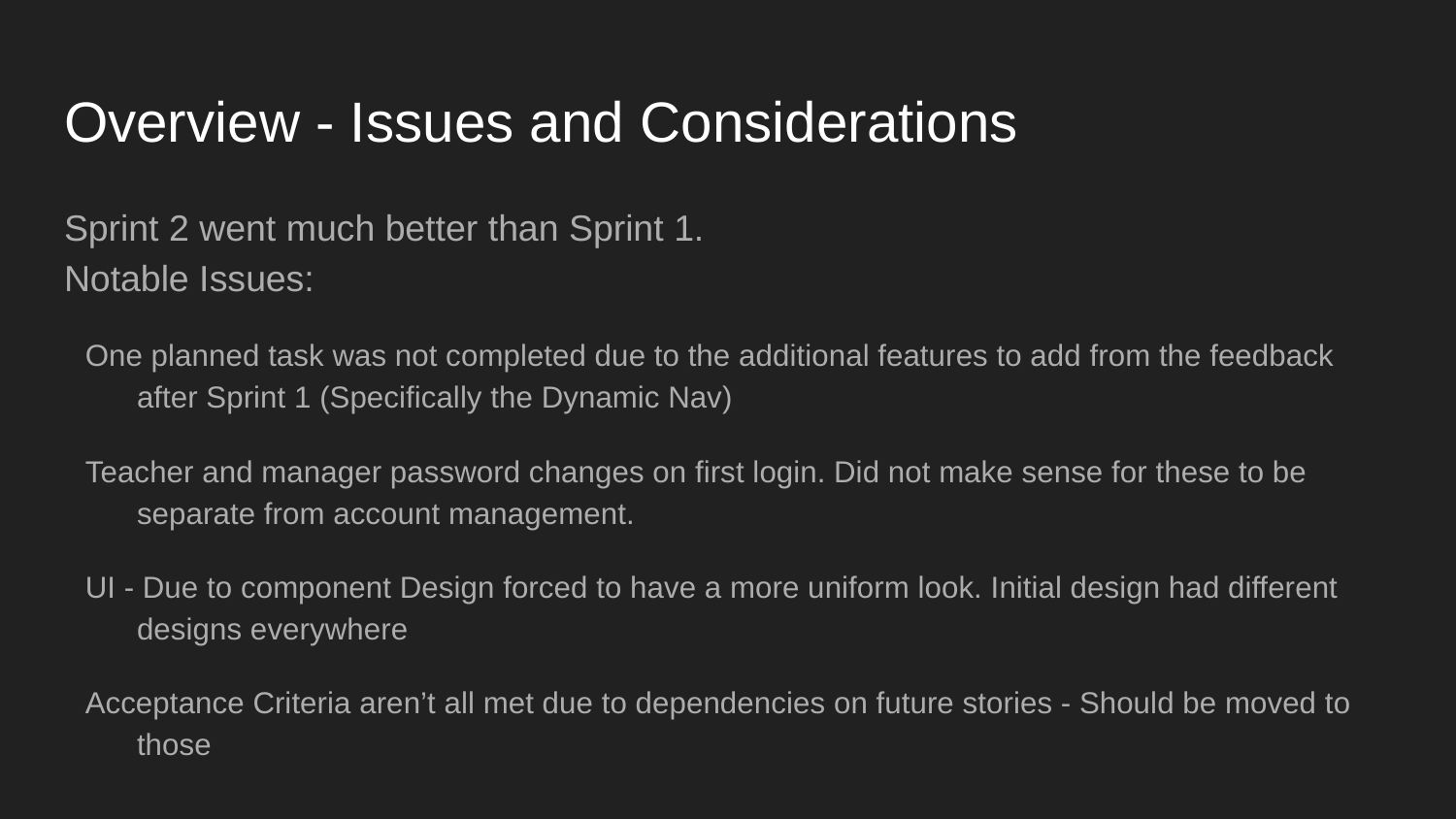

# Overview - Issues and Considerations
Sprint 2 went much better than Sprint 1.
Notable Issues:
One planned task was not completed due to the additional features to add from the feedback after Sprint 1 (Specifically the Dynamic Nav)
Teacher and manager password changes on first login. Did not make sense for these to be separate from account management.
UI - Due to component Design forced to have a more uniform look. Initial design had different designs everywhere
Acceptance Criteria aren’t all met due to dependencies on future stories - Should be moved to those